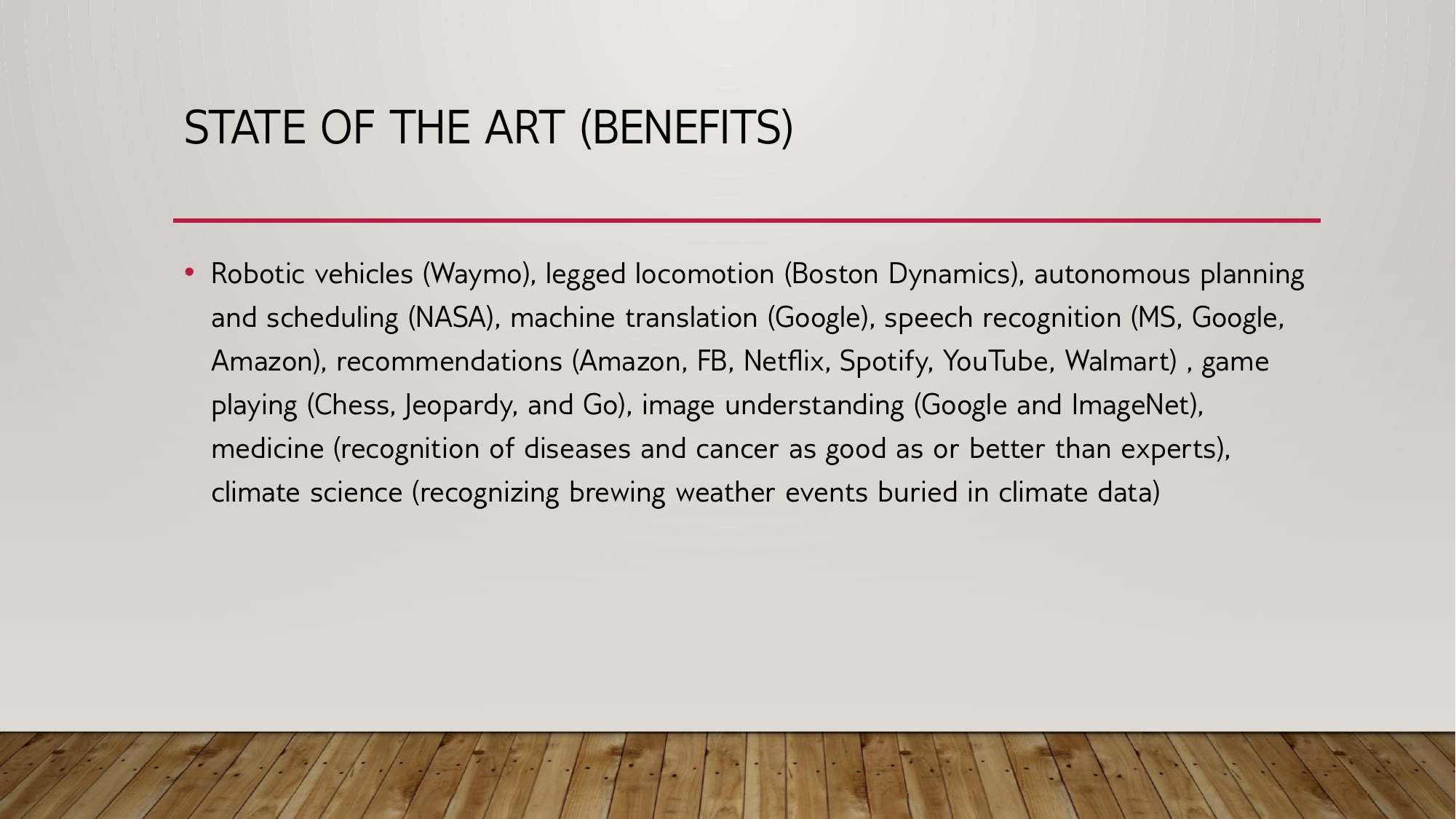

# State of the art (Benefits)
Robotic vehicles (Waymo), legged locomotion (Boston Dynamics), autonomous planning and scheduling (NASA), machine translation (Google), speech recognition (MS, Google, Amazon), recommendations (Amazon, FB, Netflix, Spotify, YouTube, Walmart) , game playing (Chess, Jeopardy, and Go), image understanding (Google and ImageNet), medicine (recognition of diseases and cancer as good as or better than experts), climate science (recognizing brewing weather events buried in climate data)